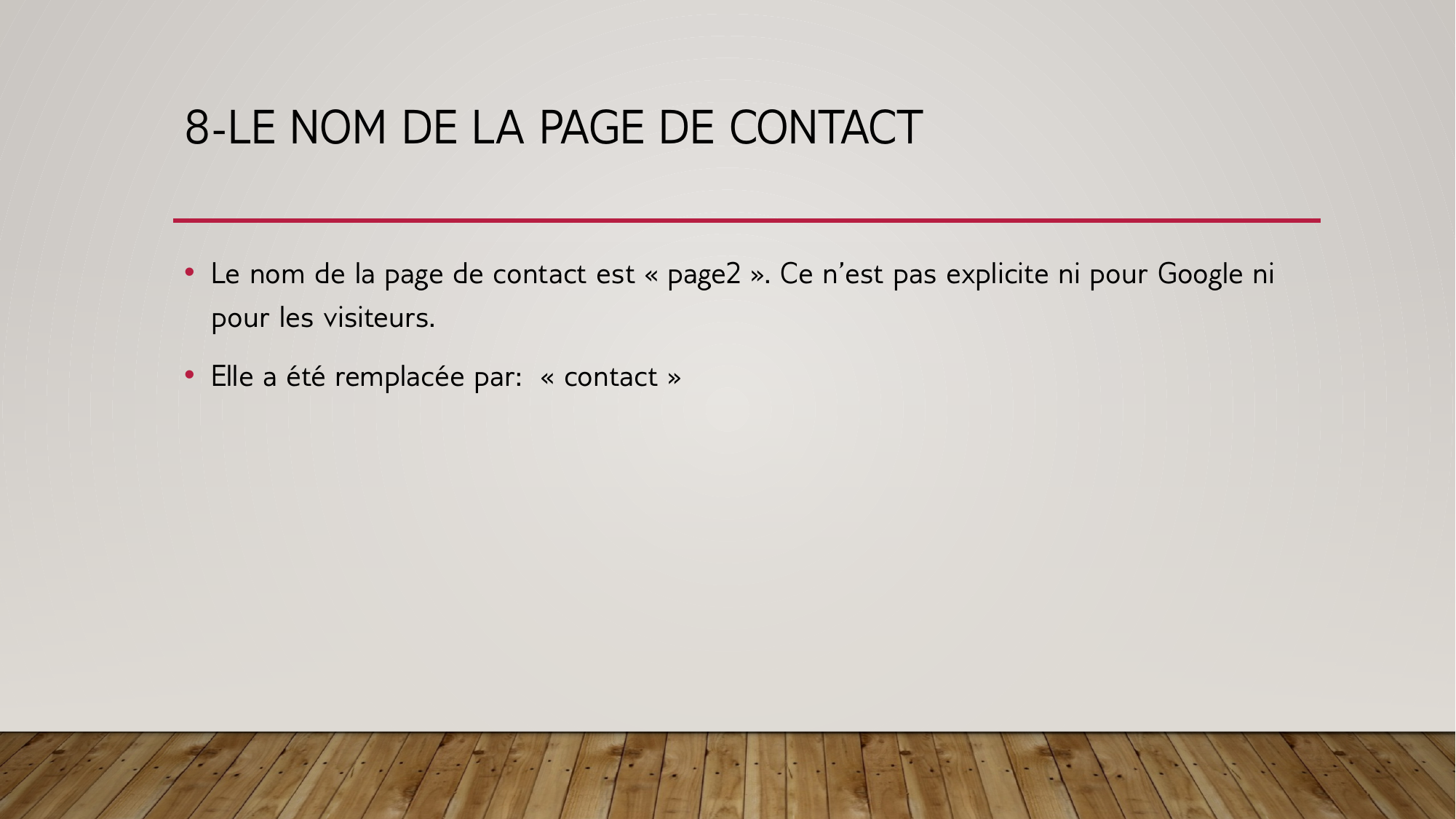

# 8-Le nom de la page de contact
Le nom de la page de contact est « page2 ». Ce n’est pas explicite ni pour Google ni pour les visiteurs.
Elle a été remplacée par:  « contact »